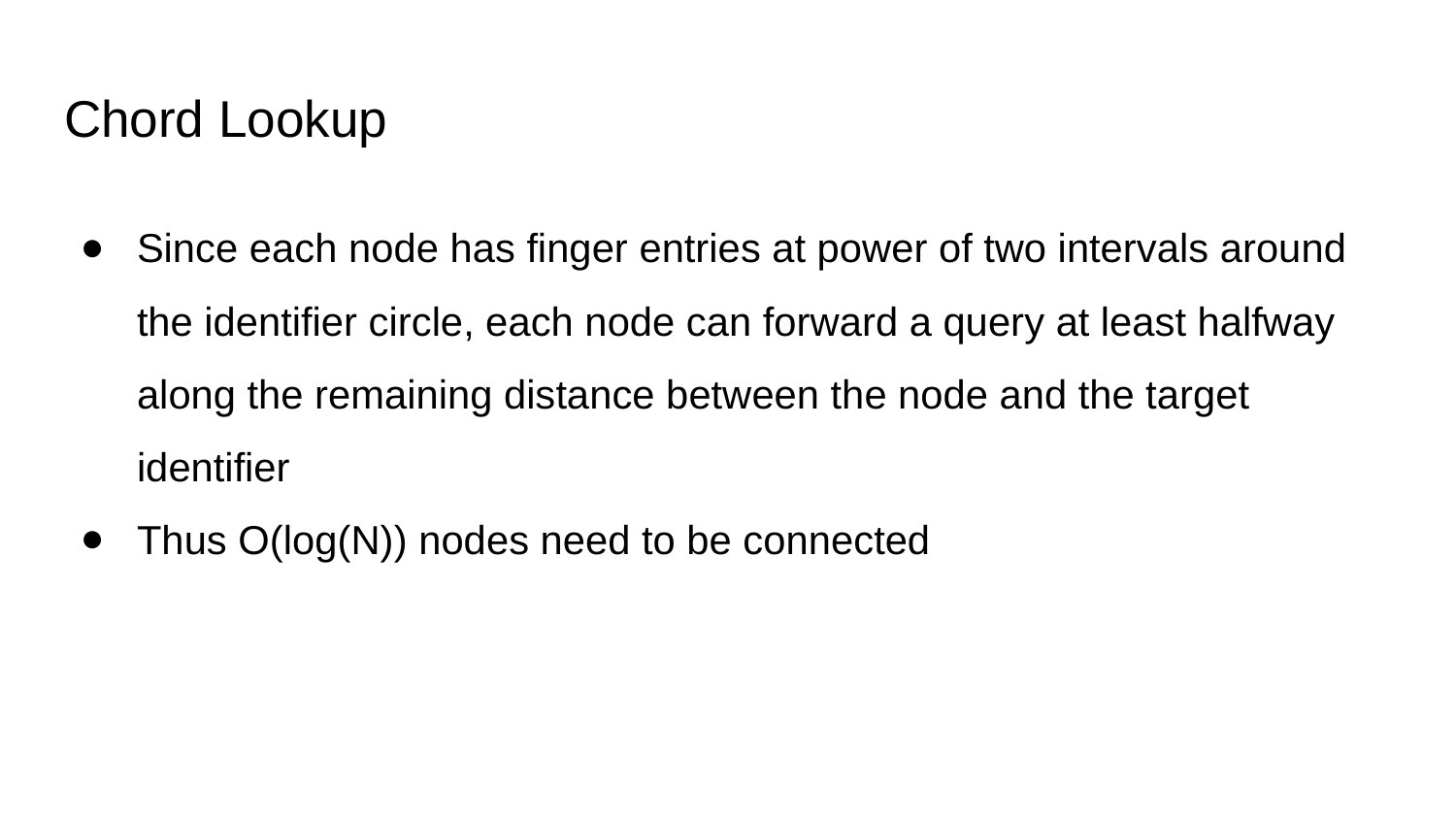

# Chord Lookup
Since each node has finger entries at power of two intervals around the identifier circle, each node can forward a query at least halfway along the remaining distance between the node and the target identifier
Thus O(log(N)) nodes need to be connected